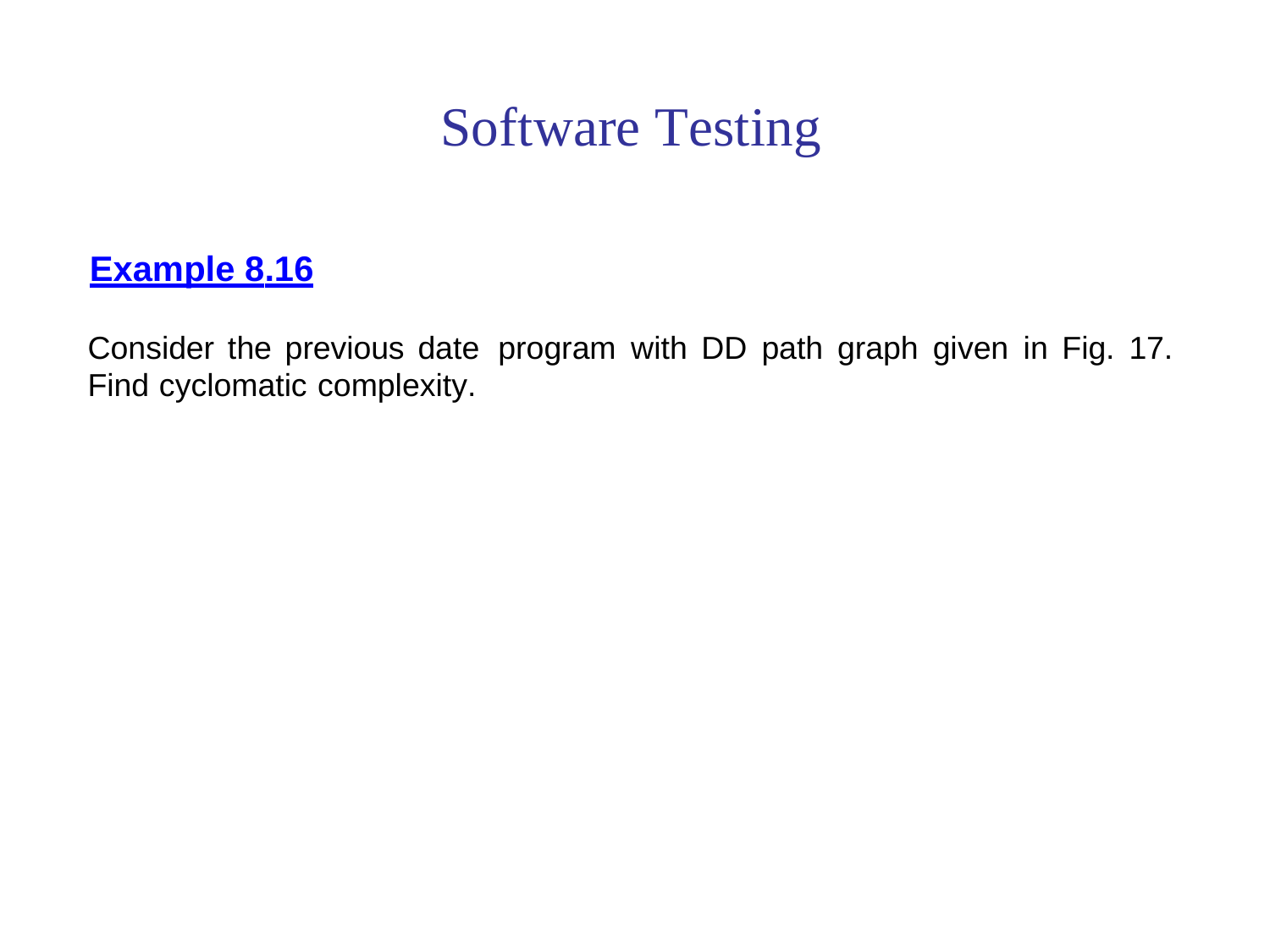

Software Testing
Example 8.16

Consider the previous date
program
with
DD
path
graph
given
in
Fig.
17.
Find
cyclomatic
complexity.